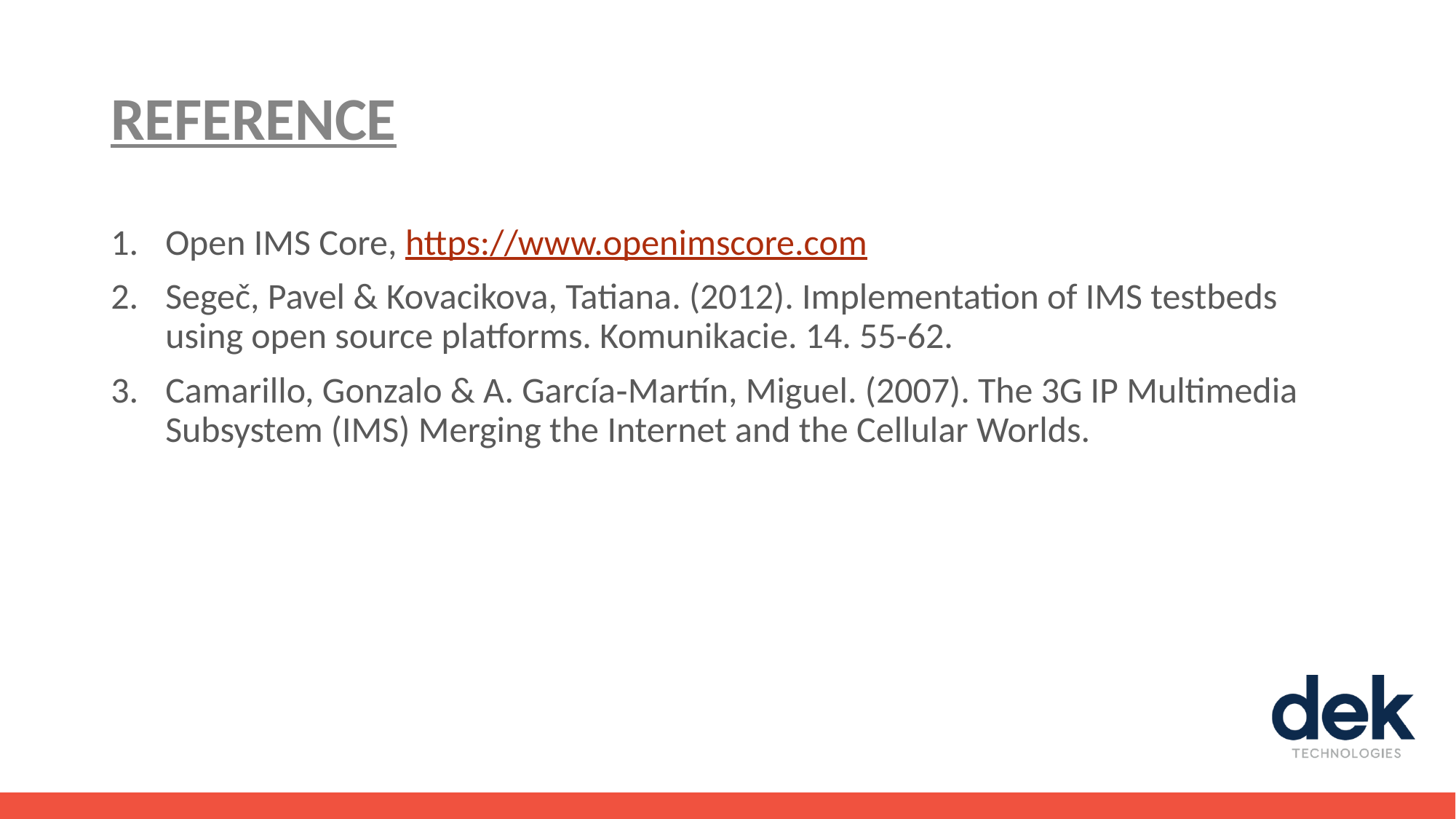

# REFERENCE
Open IMS Core, https://www.openimscore.com
Segeč, Pavel & Kovacikova, Tatiana. (2012). Implementation of IMS testbeds using open source platforms. Komunikacie. 14. 55-62.
Camarillo, Gonzalo & A. García‐Martín, Miguel. (2007). The 3G IP Multimedia Subsystem (IMS) Merging the Internet and the Cellular Worlds.